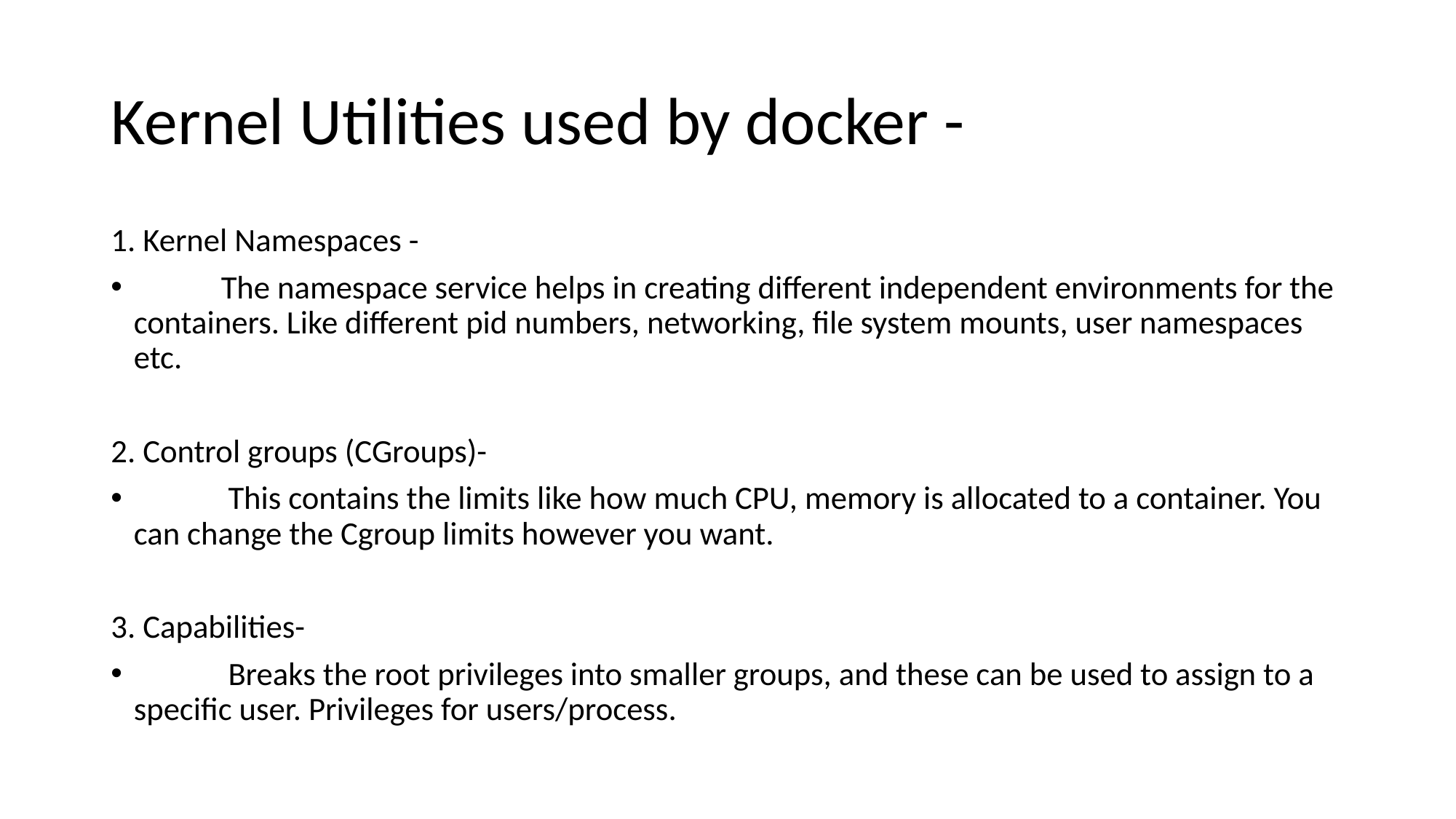

# Kernel Utilities used by docker -
1. Kernel Namespaces -
            The namespace service helps in creating different independent environments for the containers. Like different pid numbers, networking, file system mounts, user namespaces etc.

2. Control groups (CGroups)-
             This contains the limits like how much CPU, memory is allocated to a container. You can change the Cgroup limits however you want.

3. Capabilities-
             Breaks the root privileges into smaller groups, and these can be used to assign to a specific user. Privileges for users/process.